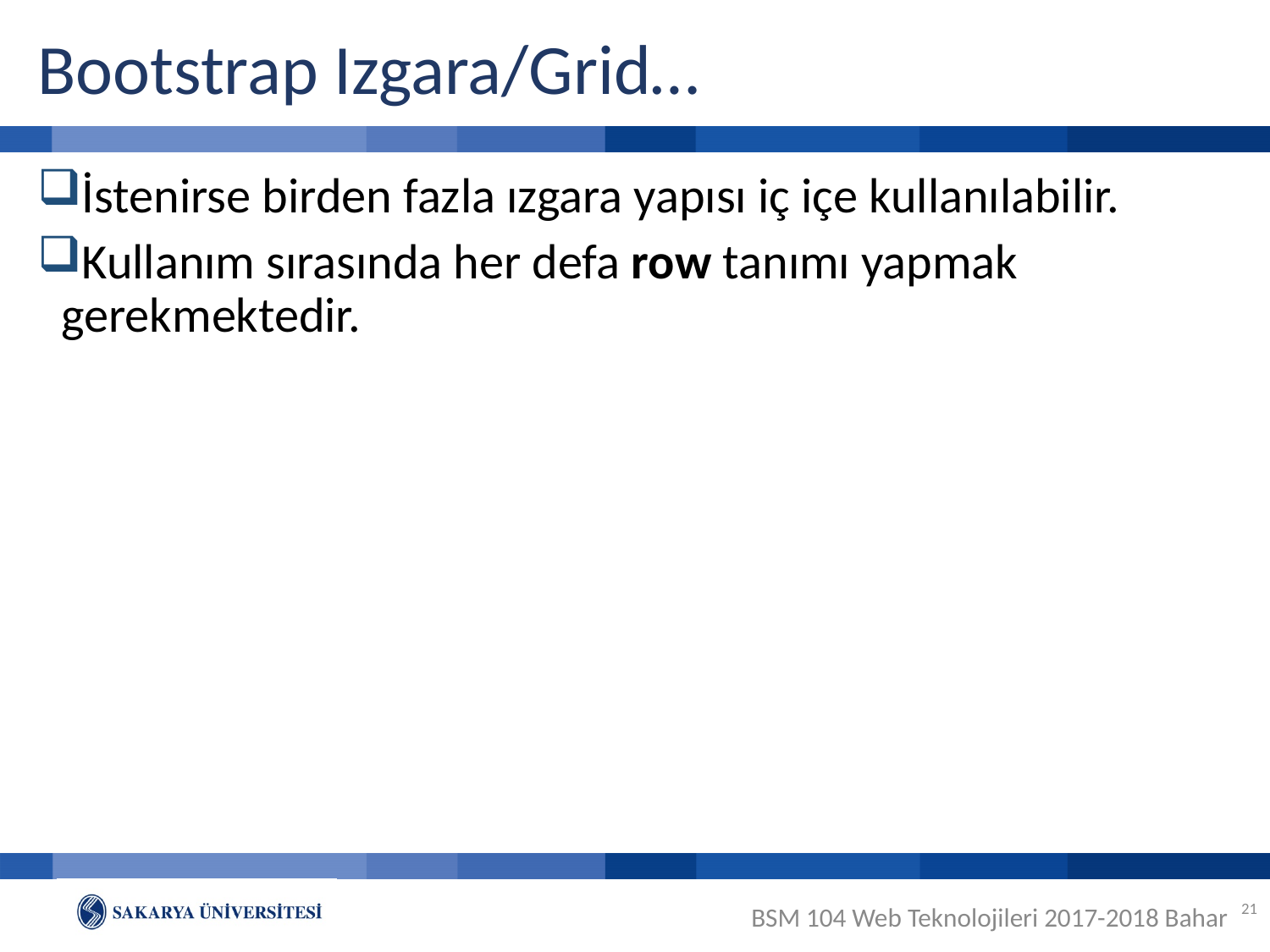

# Bootstrap Izgara/Grid…
İstenirse birden fazla ızgara yapısı iç içe kullanılabilir.
Kullanım sırasında her defa row tanımı yapmak gerekmektedir.

21